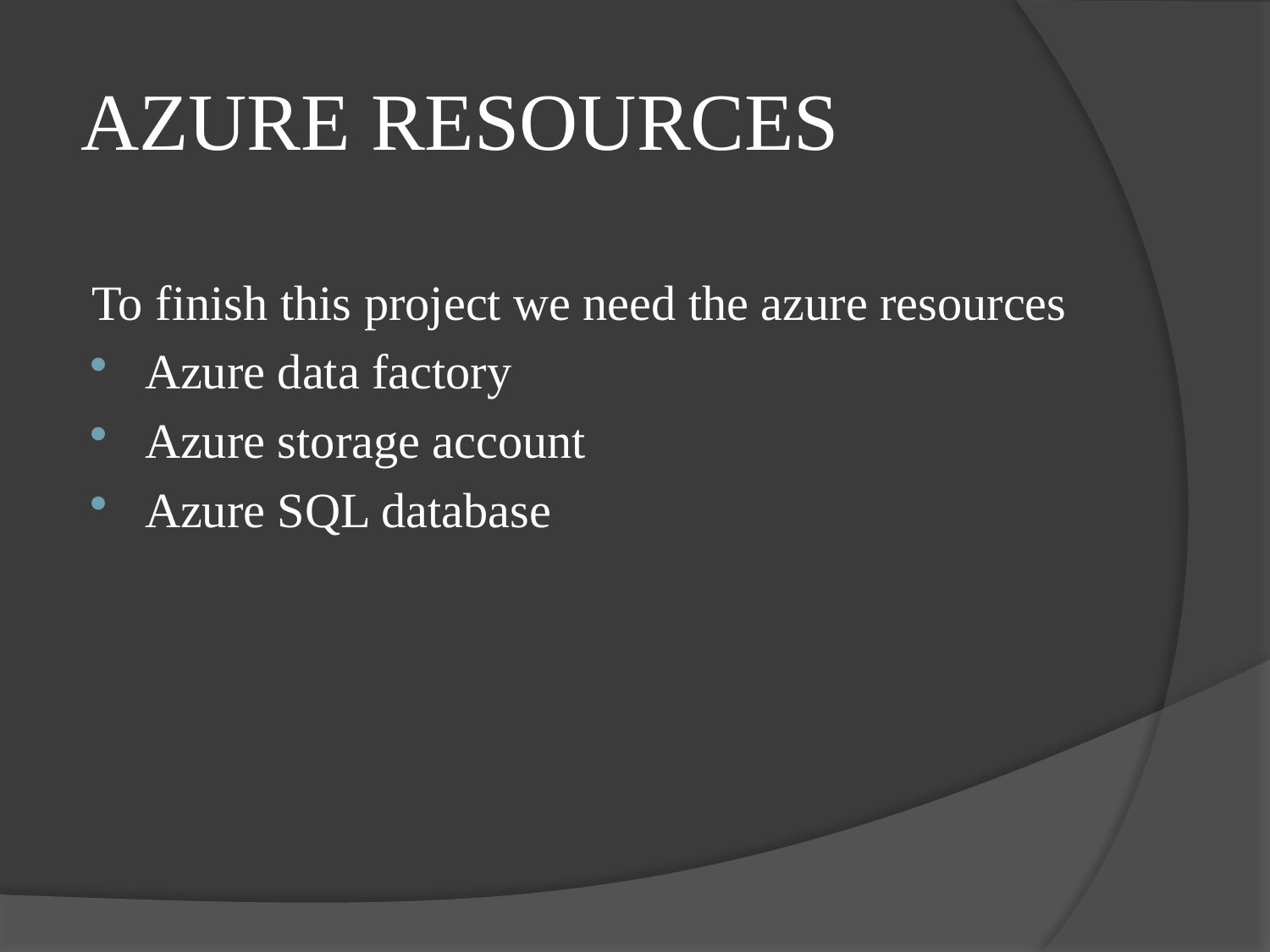

# AZURE RESOURCES
To finish this project we need the azure resources
Azure data factory
Azure storage account
Azure SQL database